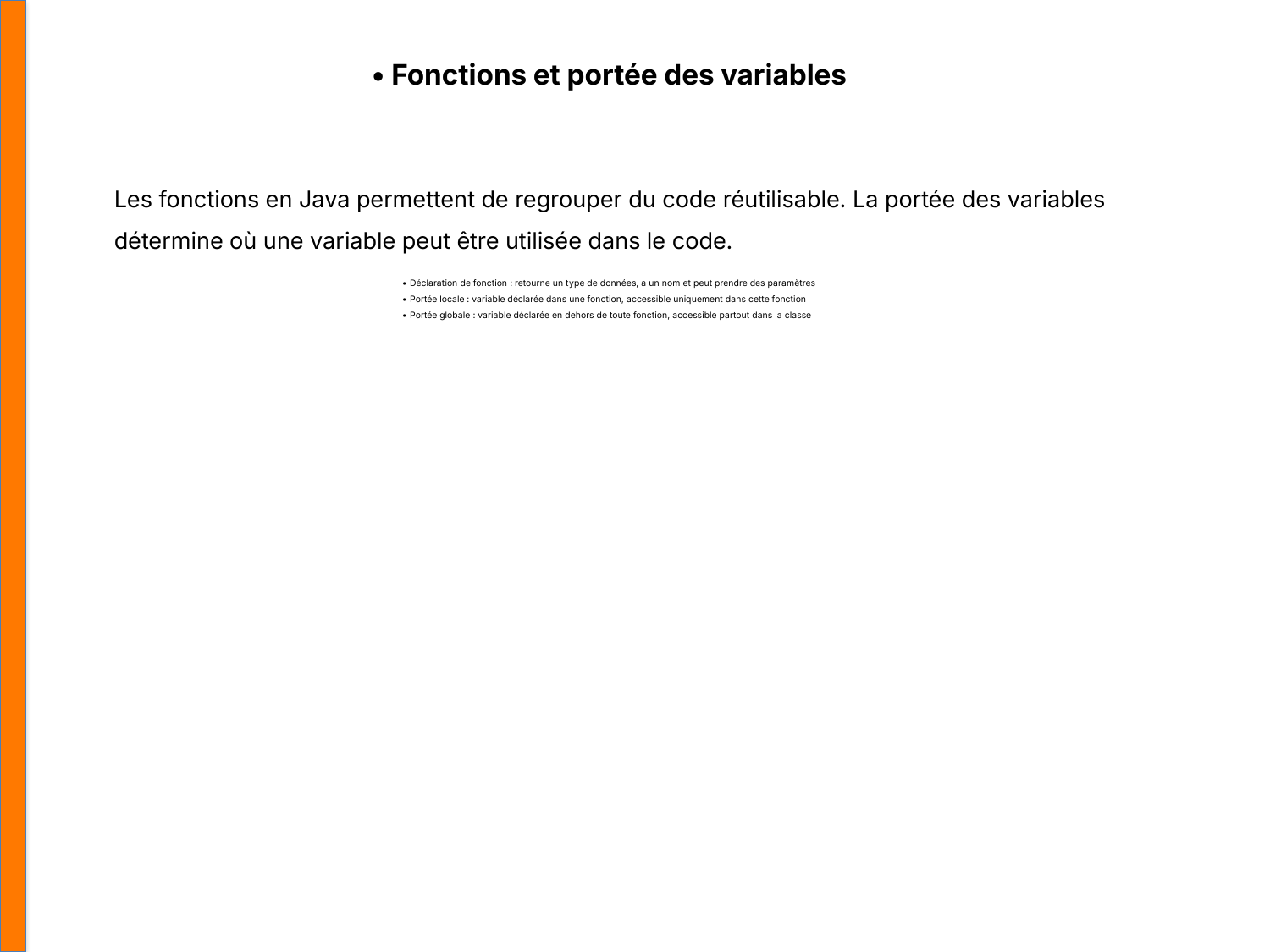

• Fonctions et portée des variables

Les fonctions en Java permettent de regrouper du code réutilisable. La portée des variables détermine où une variable peut être utilisée dans le code.

• Déclaration de fonction : retourne un type de données, a un nom et peut prendre des paramètres
• Portée locale : variable déclarée dans une fonction, accessible uniquement dans cette fonction
• Portée globale : variable déclarée en dehors de toute fonction, accessible partout dans la classe